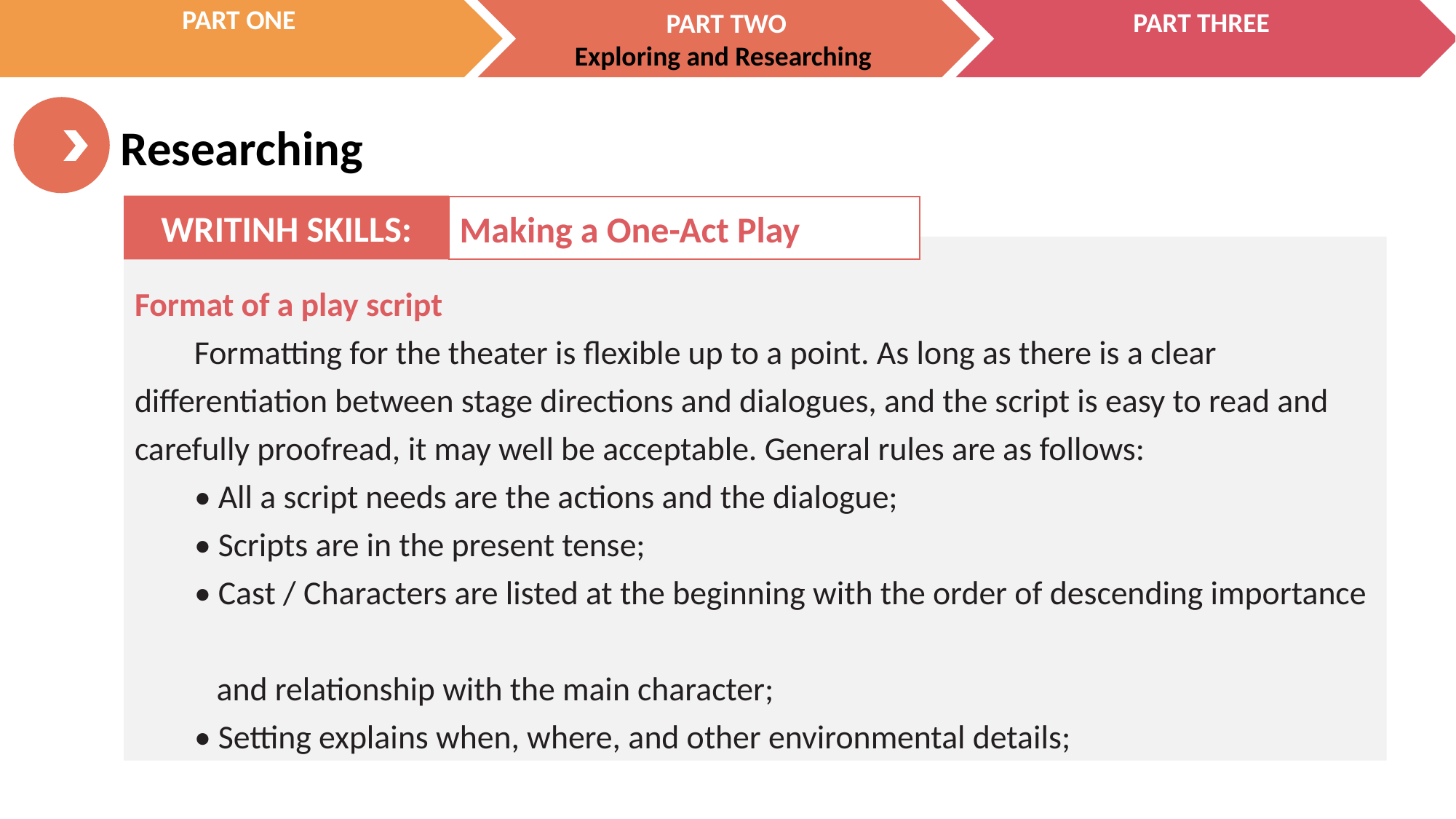

WRITINH SKILLS:
Making a One-Act Play

Format of a play script
        Formatting for the theater is flexible up to a point. As long as there is a clear differentiation between stage directions and dialogues, and the script is easy to read and carefully proofread, it may well be acceptable. General rules are as follows:
        • All a script needs are the actions and the dialogue;
        • Scripts are in the present tense;
        • Cast / Characters are listed at the beginning with the order of descending importance
           and relationship with the main character;
        • Setting explains when, where, and other environmental details;